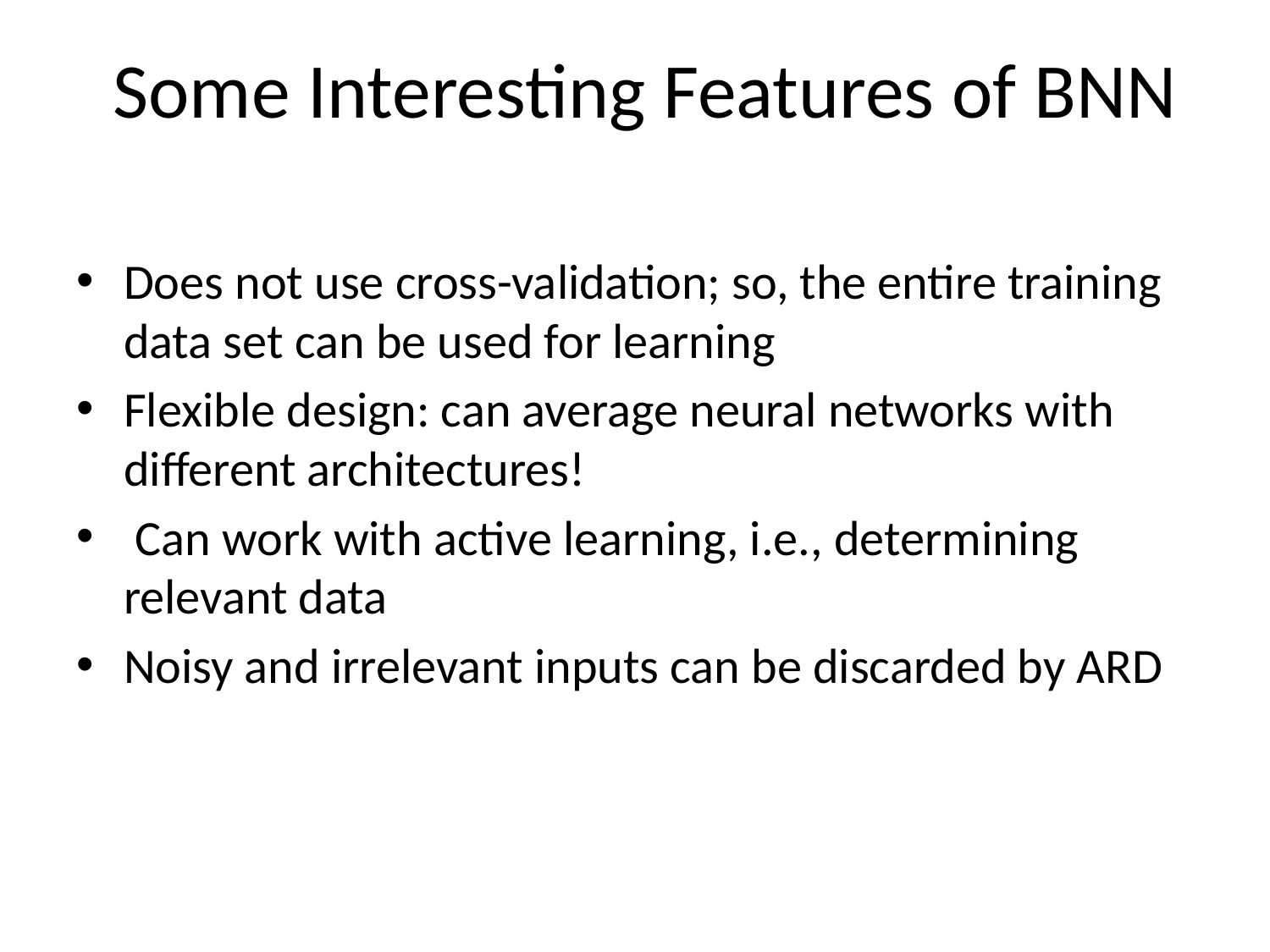

# Some Interesting Features of BNN
Does not use cross-validation; so, the entire training data set can be used for learning
Flexible design: can average neural networks with different architectures!
 Can work with active learning, i.e., determining relevant data
Noisy and irrelevant inputs can be discarded by ARD